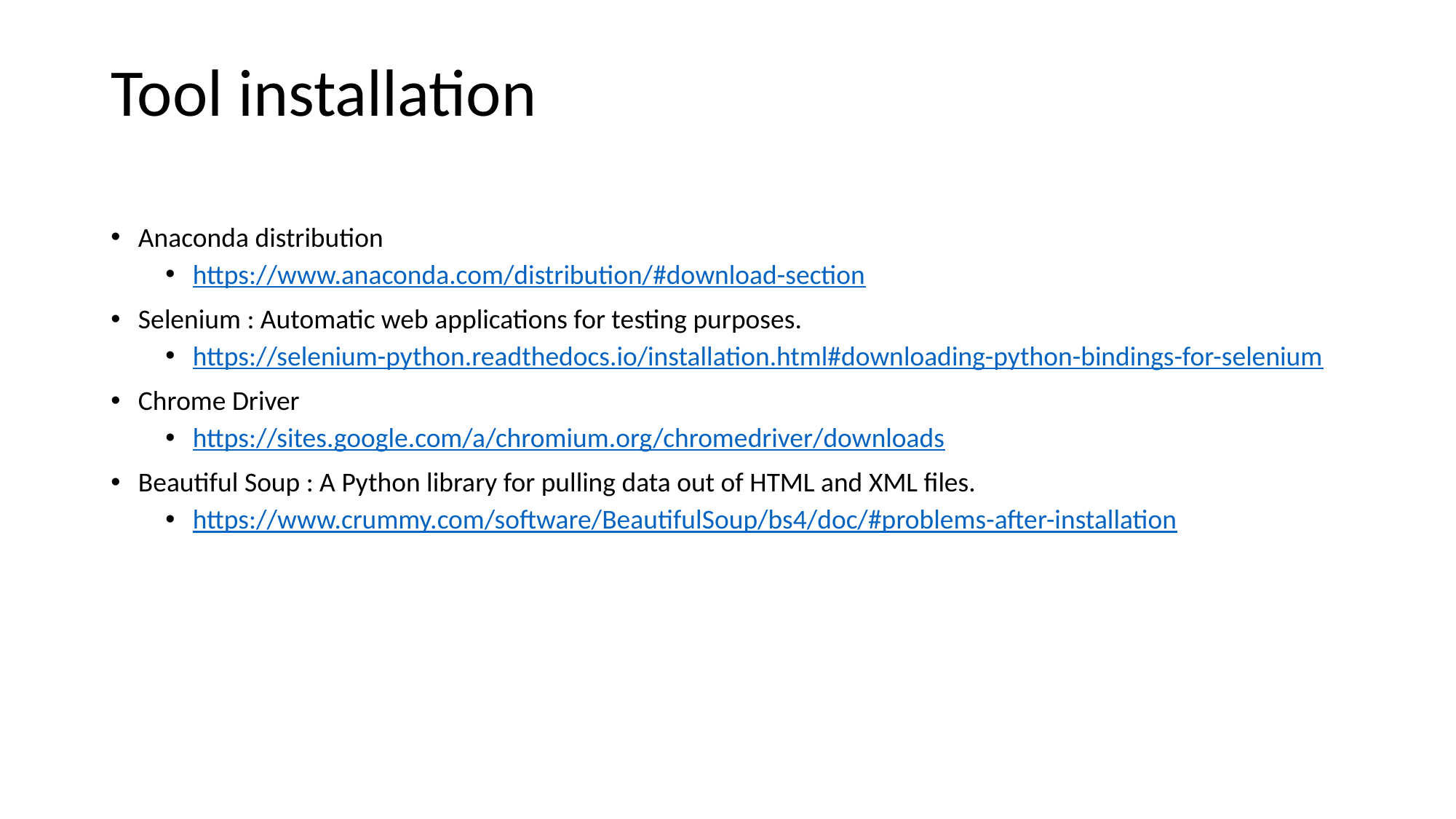

# Tool installation
Anaconda distribution
https://www.anaconda.com/distribution/#download-section
Selenium : Automatic web applications for testing purposes.
https://selenium-python.readthedocs.io/installation.html#downloading-python-bindings-for-selenium
Chrome Driver
https://sites.google.com/a/chromium.org/chromedriver/downloads
Beautiful Soup : A Python library for pulling data out of HTML and XML files.
https://www.crummy.com/software/BeautifulSoup/bs4/doc/#problems-after-installation